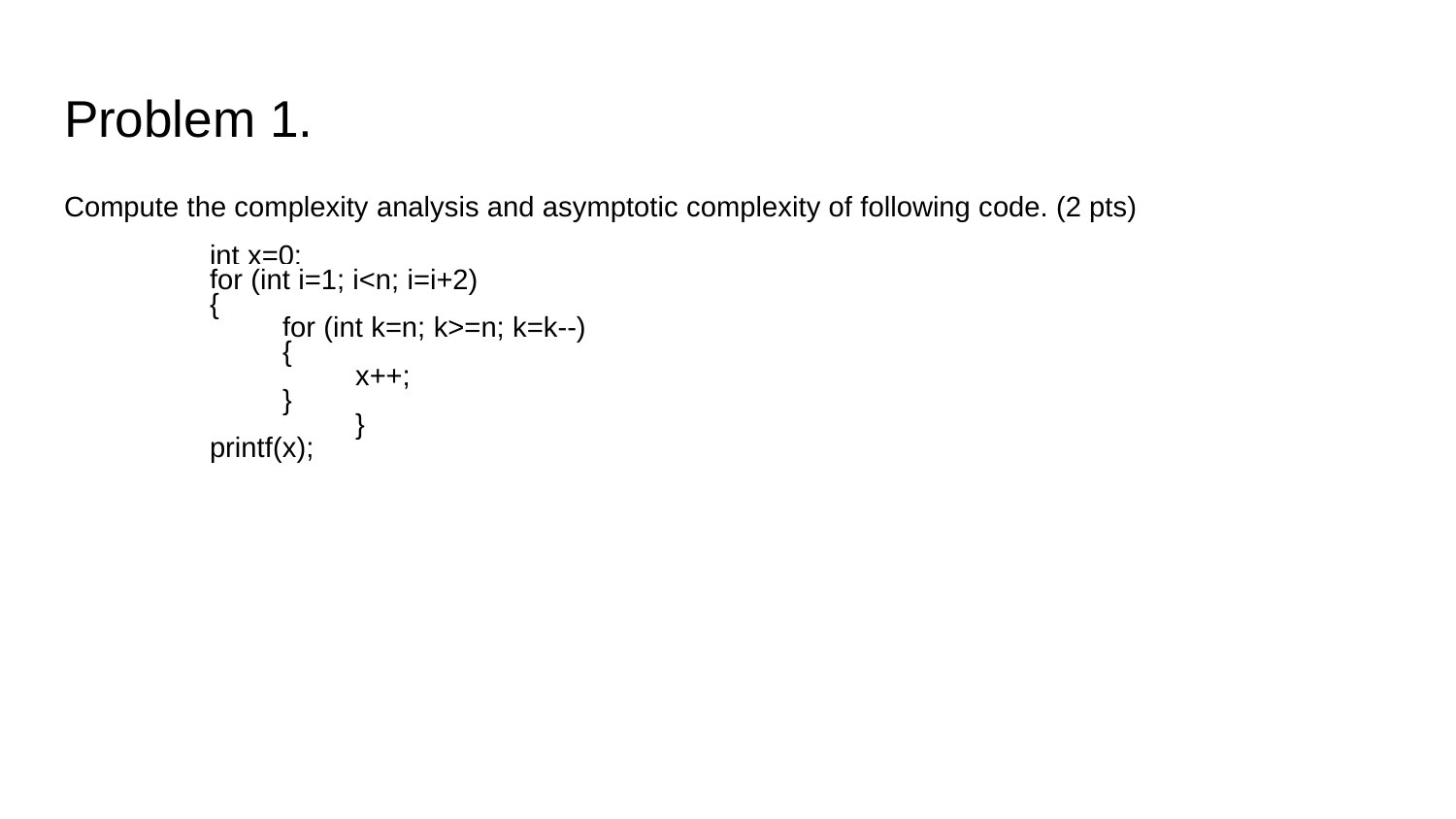

# Problem 1.
Compute the complexity analysis and asymptotic complexity of following code. (2 pts)

int x=0;
for (int i=1; i<n; i=i+2)
{
for (int k=n; k>=n; k=k--)
{
x++;
}
		}
printf(x);